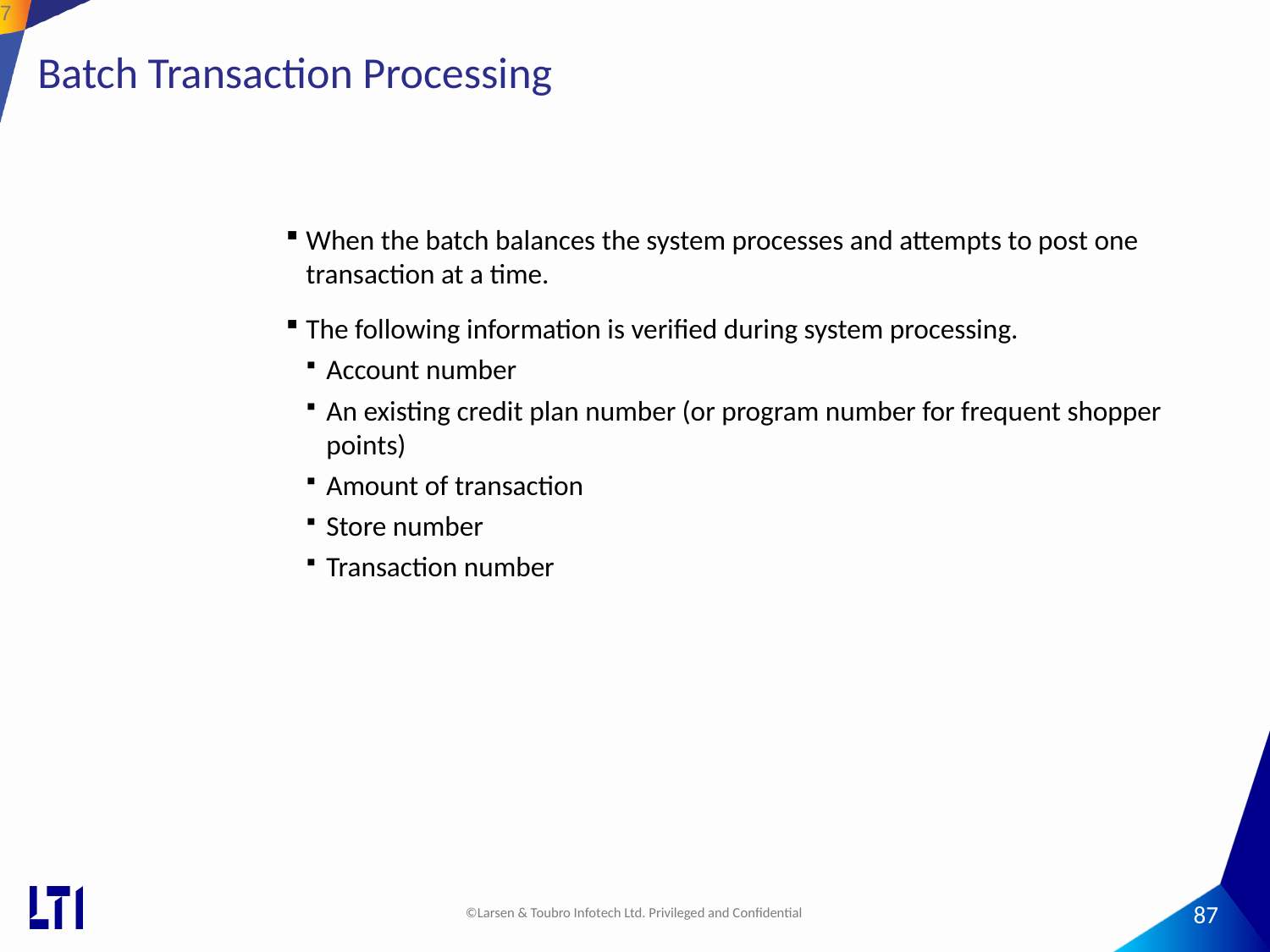

87
# Batch Transaction Processing
When the batch balances the system processes and attempts to post one transaction at a time.
The following information is verified during system processing.
Account number
An existing credit plan number (or program number for frequent shopper points)
Amount of transaction
Store number
Transaction number